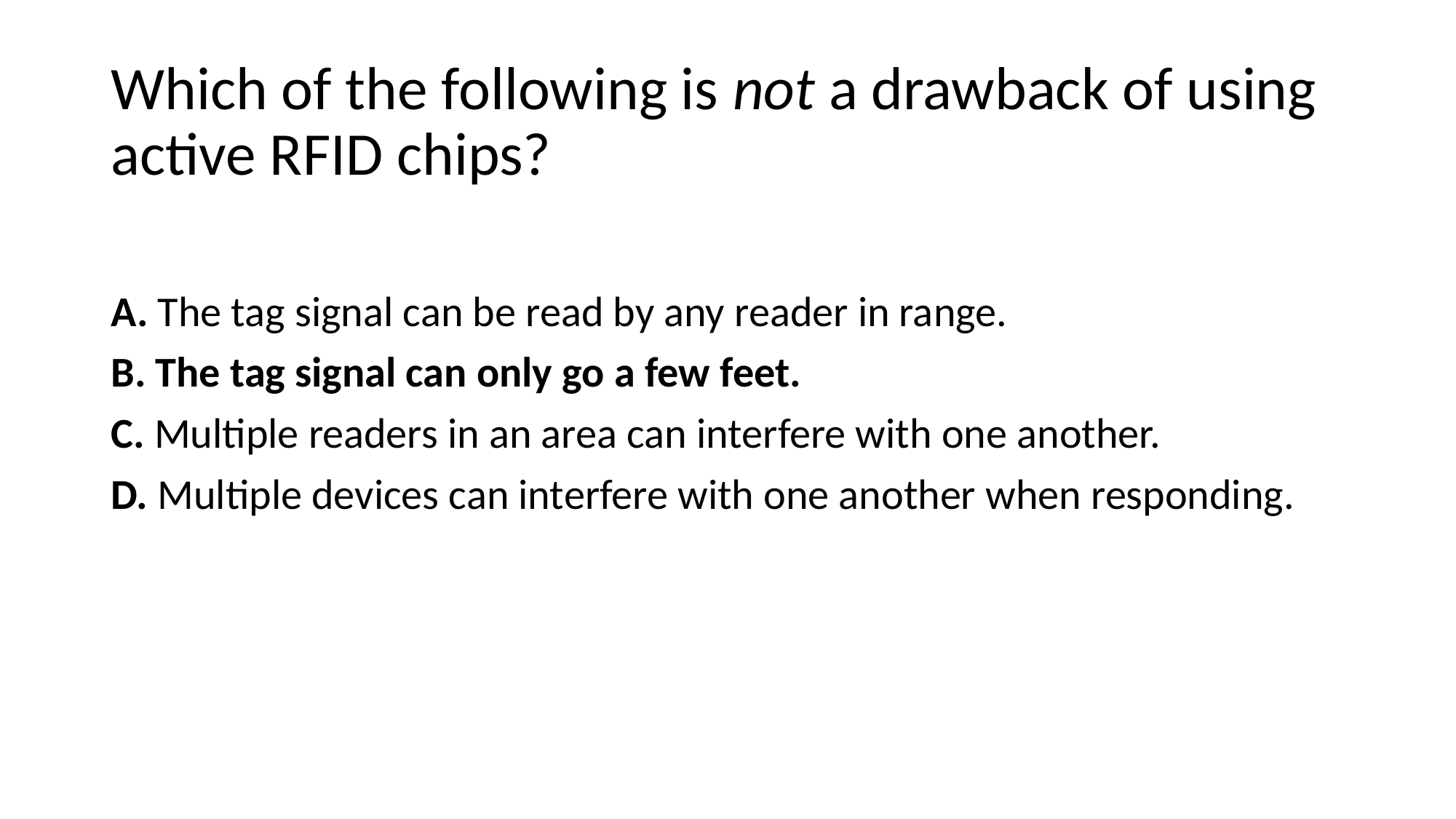

# Which of the following is not a drawback of using active RFID chips?

A. The tag signal can be read by any reader in range.
B. The tag signal can only go a few feet.
C. Multiple readers in an area can interfere with one another.
D. Multiple devices can interfere with one another when responding.